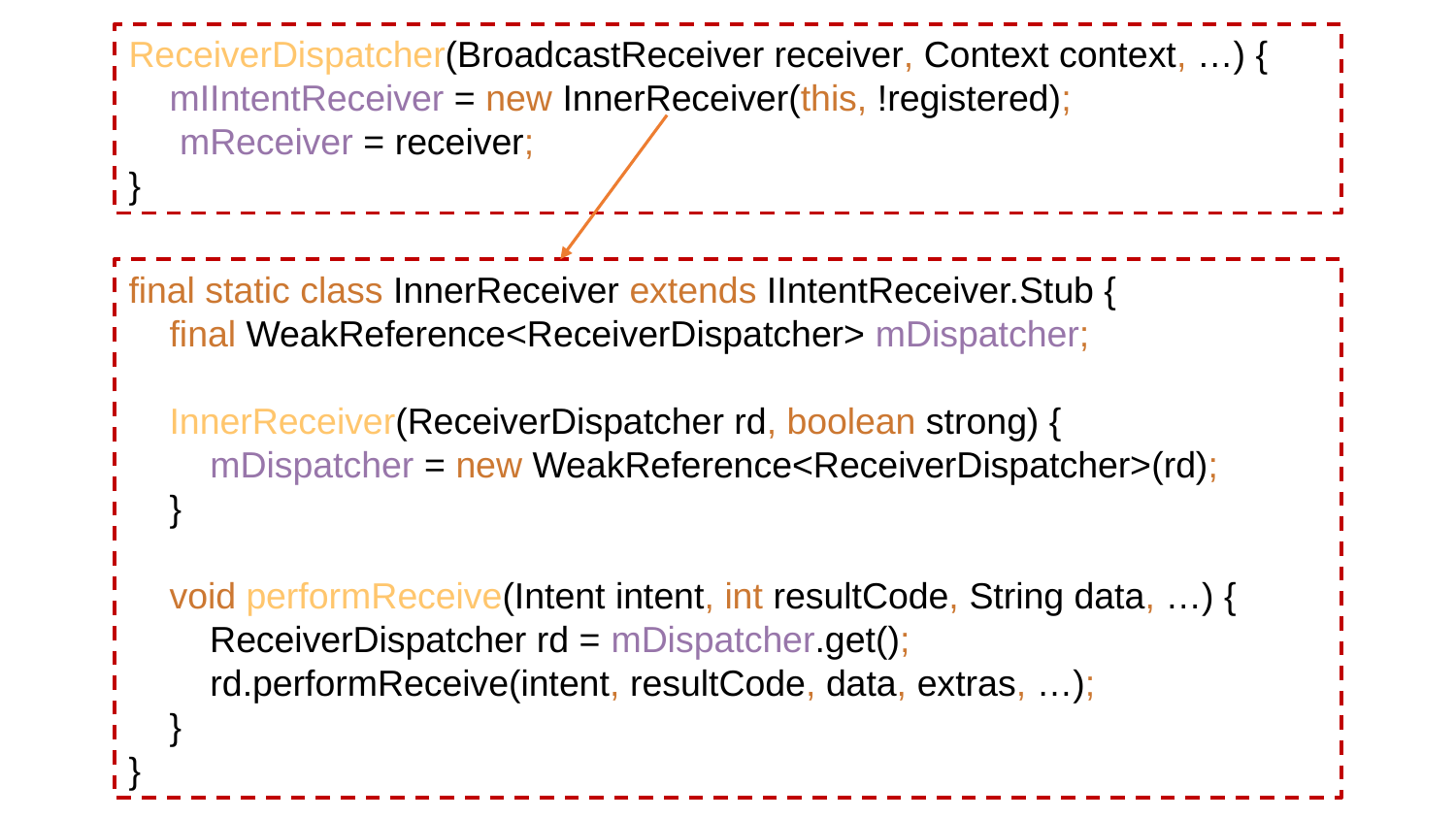

ReceiverDispatcher(BroadcastReceiver receiver, Context context, …) {
    mIIntentReceiver = new InnerReceiver(this, !registered);
     mReceiver = receiver;
}
final static class InnerReceiver extends IIntentReceiver.Stub {
    final WeakReference<ReceiverDispatcher> mDispatcher;
    InnerReceiver(ReceiverDispatcher rd, boolean strong) {
        mDispatcher = new WeakReference<ReceiverDispatcher>(rd);
    }
    void performReceive(Intent intent, int resultCode, String data, …) {
        ReceiverDispatcher rd = mDispatcher.get();
        rd.performReceive(intent, resultCode, data, extras, …);
    }
}